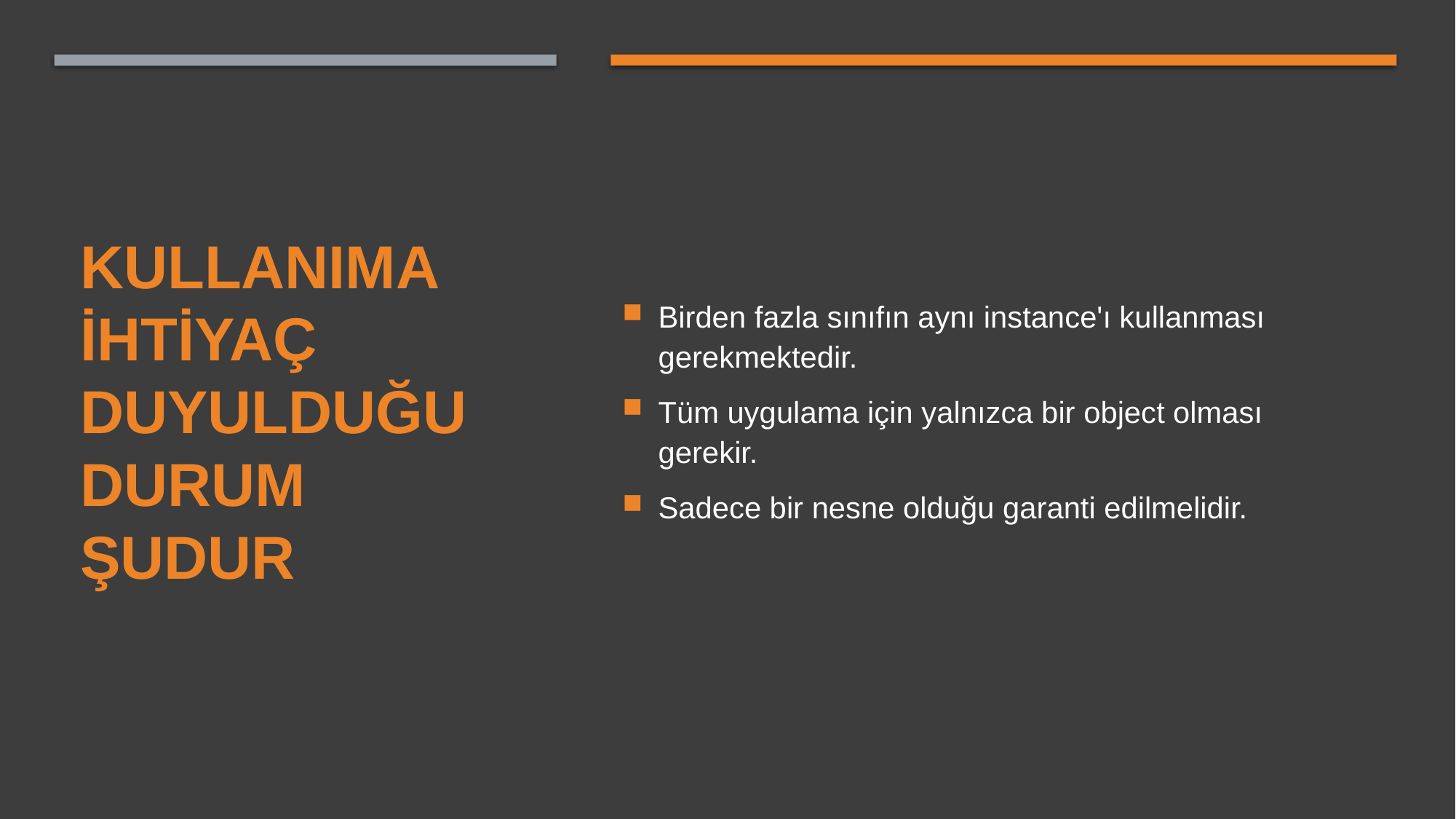

Birden fazla sınıfın aynı instance'ı kullanması gerekmektedir.
Tüm uygulama için yalnızca bir object olması gerekir.
Sadece bir nesne olduğu garanti edilmelidir.
# Kullanıma ihtiyaç duyulduğu durum şudur